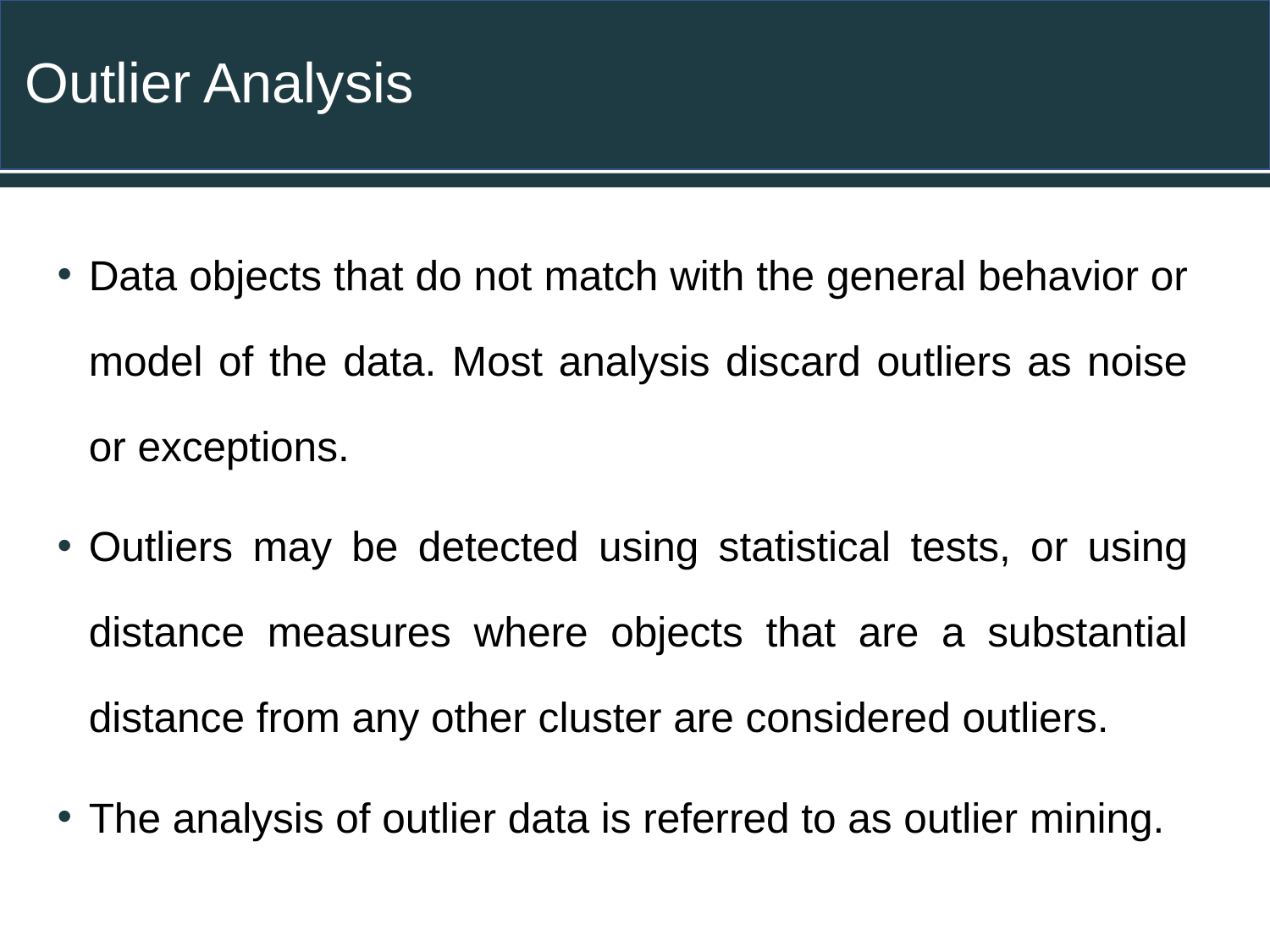

# Outlier Analysis
Data objects that do not match with the general behavior or model of the data. Most analysis discard outliers as noise or exceptions.
Outliers may be detected using statistical tests, or using distance measures where objects that are a substantial distance from any other cluster are considered outliers.
The analysis of outlier data is referred to as outlier mining.